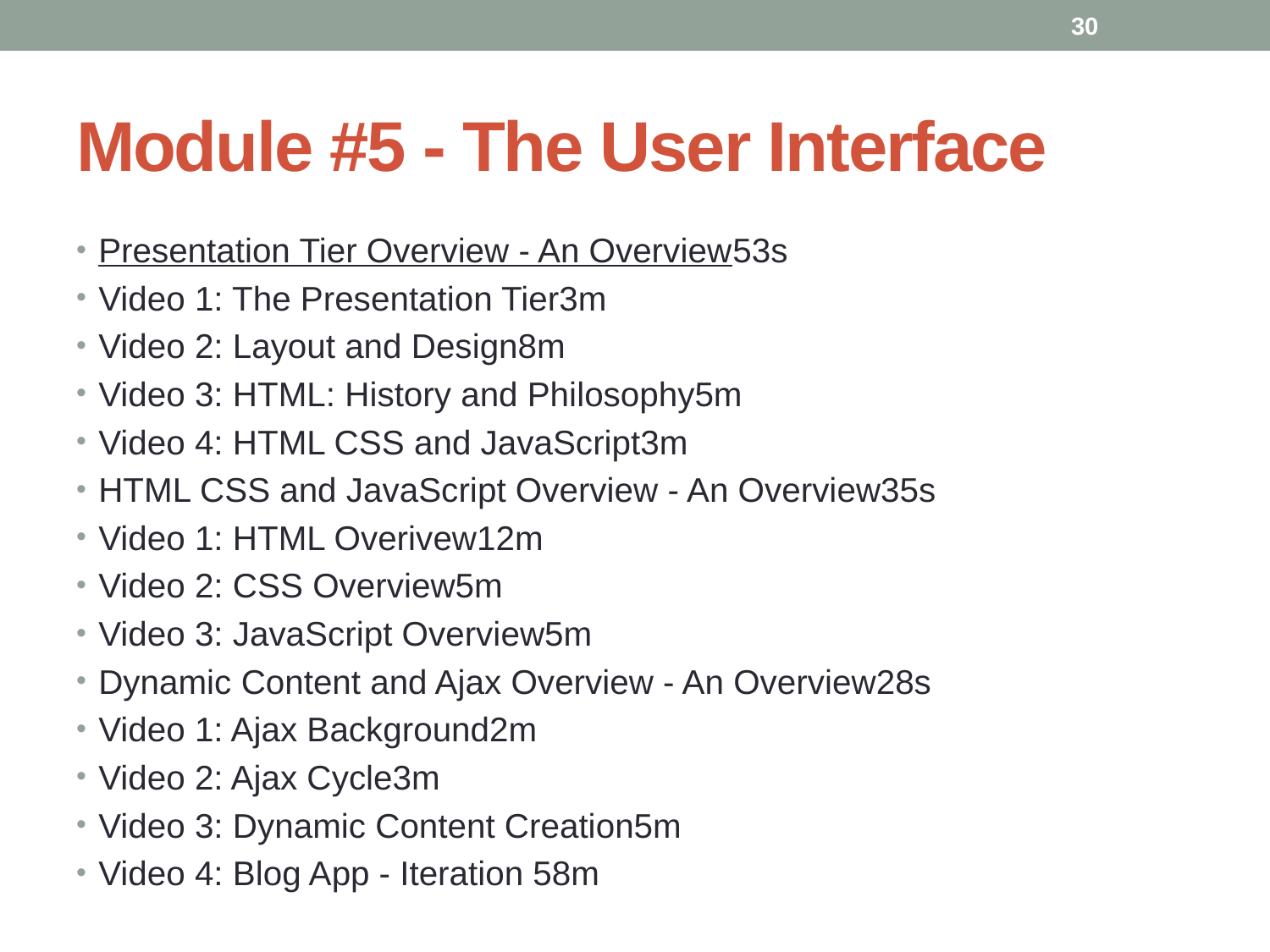

30
# Module #5 - The User Interface
Presentation Tier Overview - An Overview53s
Video 1: The Presentation Tier3m
Video 2: Layout and Design8m
Video 3: HTML: History and Philosophy5m
Video 4: HTML CSS and JavaScript3m
HTML CSS and JavaScript Overview - An Overview35s
Video 1: HTML Overivew12m
Video 2: CSS Overview5m
Video 3: JavaScript Overview5m
Dynamic Content and Ajax Overview - An Overview28s
Video 1: Ajax Background2m
Video 2: Ajax Cycle3m
Video 3: Dynamic Content Creation5m
Video 4: Blog App - Iteration 58m